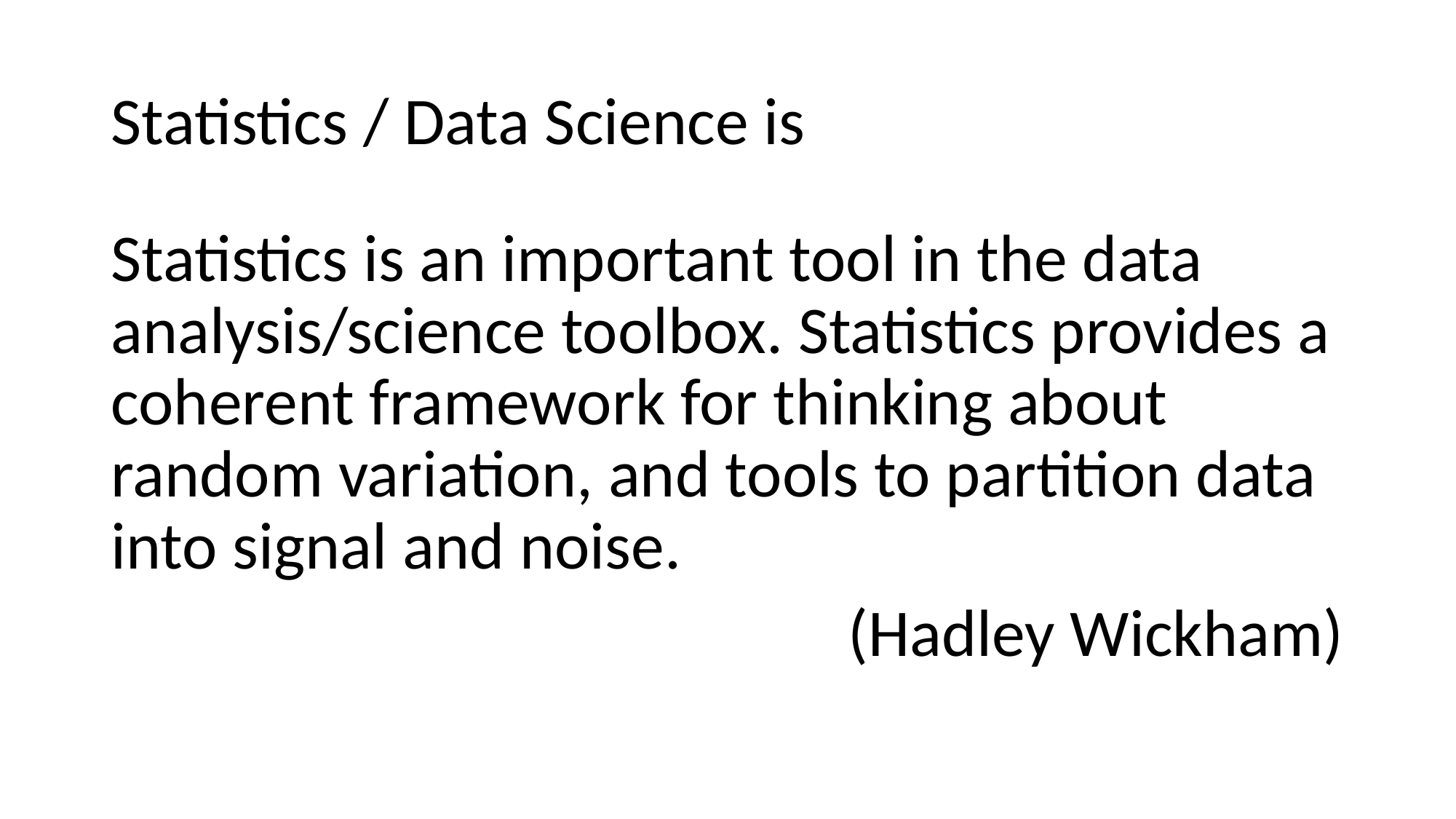

# Statistics / Data Science is
Statistics is an important tool in the data analysis/science toolbox. Statistics provides a coherent framework for thinking about random variation, and tools to partition data into signal and noise.
(Hadley Wickham)